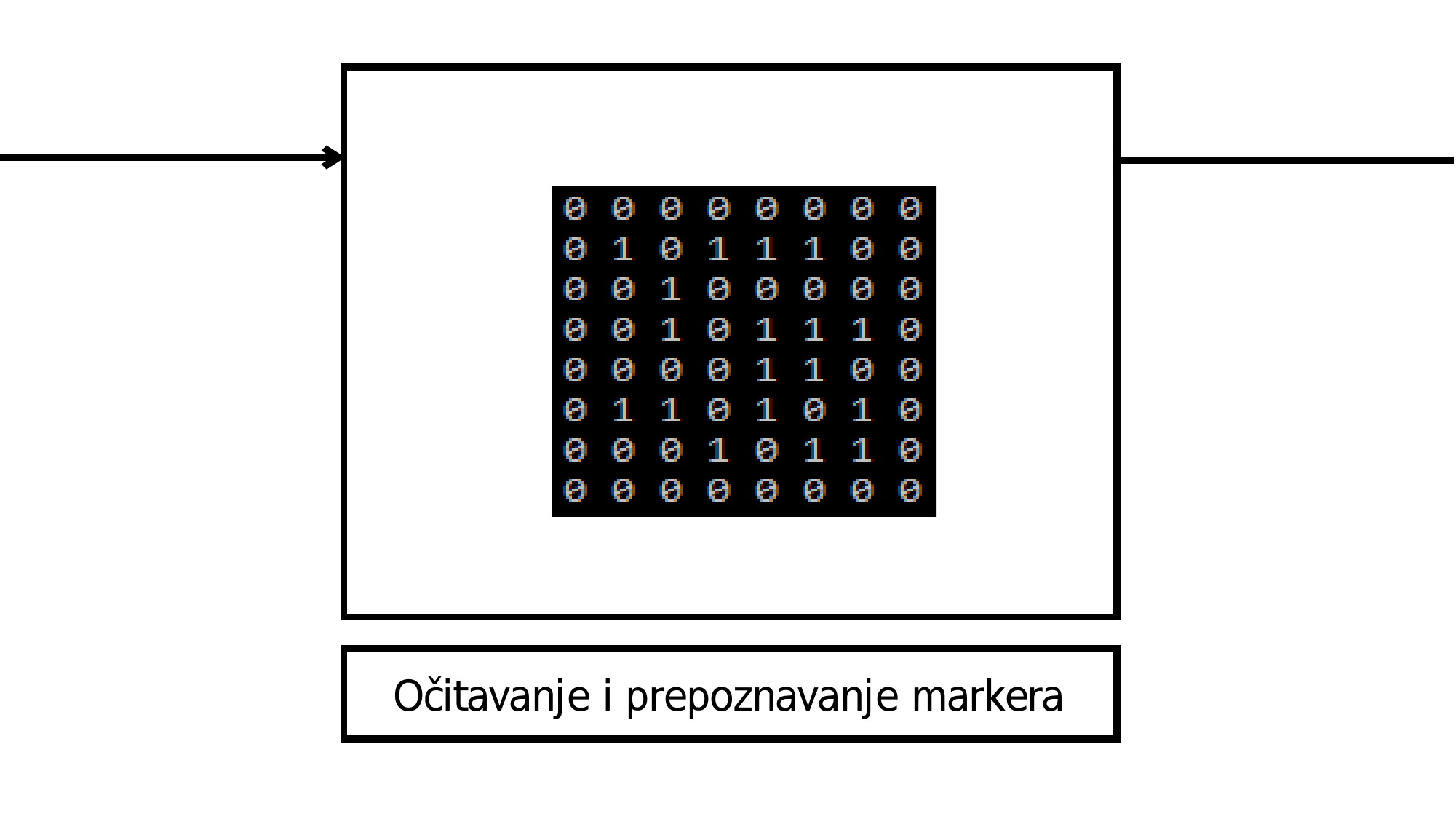

Algoritam za detekciju markera

Izdvajanje ivica
Izdvajanje markera
Binarizacija
Očitavanje i prepoznavanje markera
Uprošćavanje i izdvajanje četvorouglova
 Slika